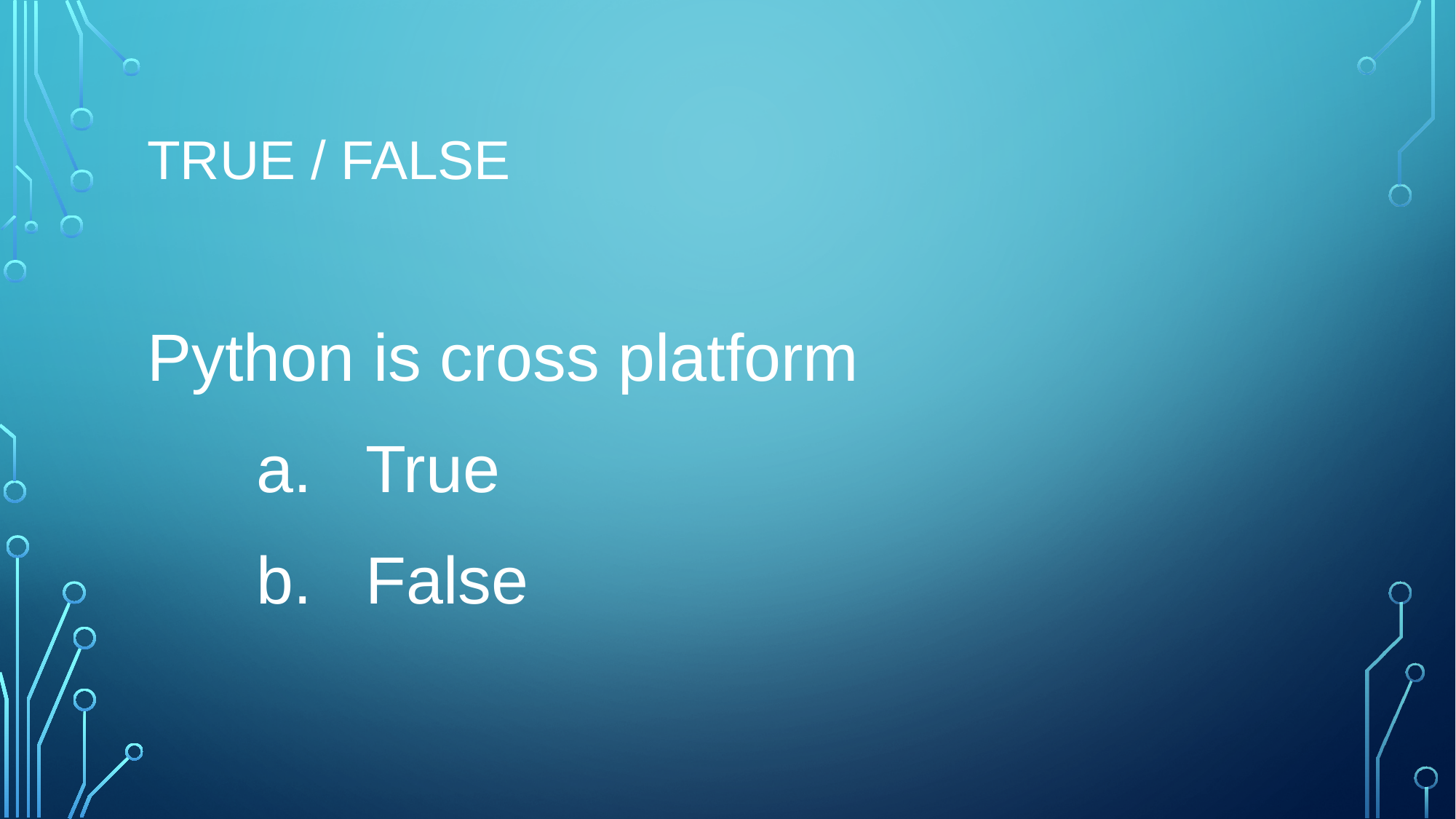

# True / False

Python is cross platform
	a.	True
	b.	False